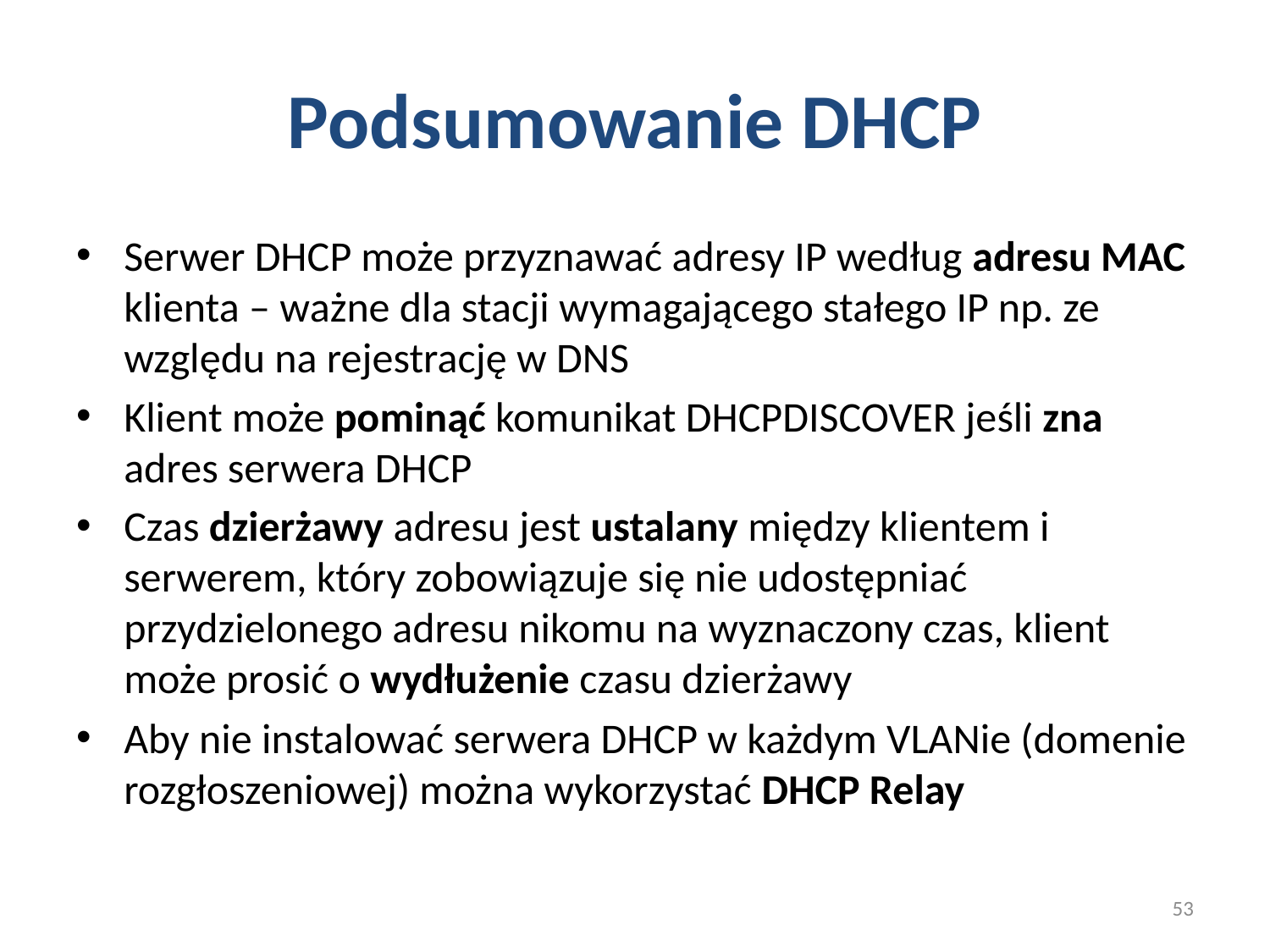

# Podsumowanie DHCP
Serwer DHCP może przyznawać adresy IP według adresu MAC klienta – ważne dla stacji wymagającego stałego IP np. ze względu na rejestrację w DNS
Klient może pominąć komunikat DHCPDISCOVER jeśli zna adres serwera DHCP
Czas dzierżawy adresu jest ustalany między klientem i serwerem, który zobowiązuje się nie udostępniać przydzielonego adresu nikomu na wyznaczony czas, klient może prosić o wydłużenie czasu dzierżawy
Aby nie instalować serwera DHCP w każdym VLANie (domenie rozgłoszeniowej) można wykorzystać DHCP Relay

53